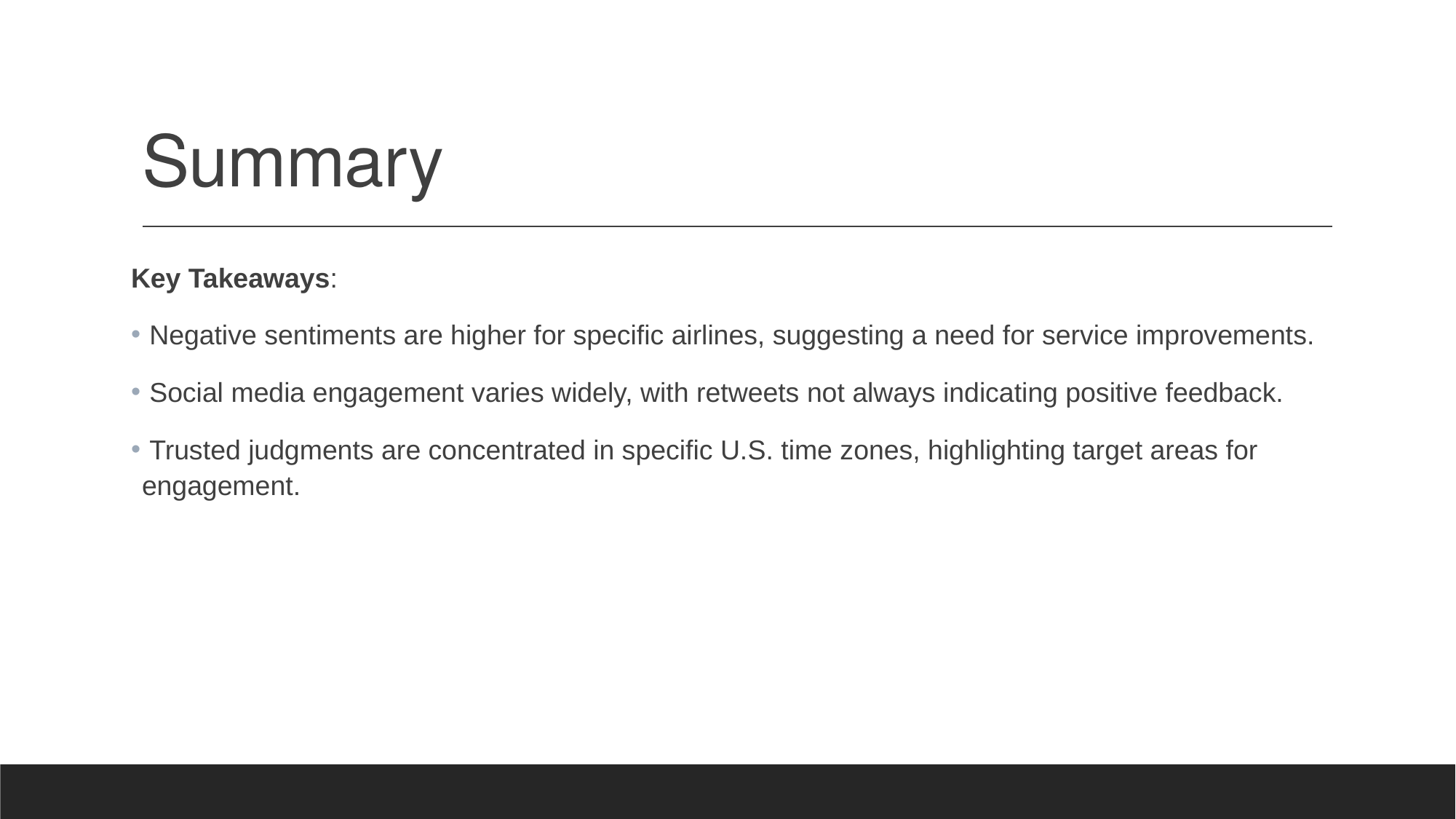

# Summary
Key Takeaways:
 Negative sentiments are higher for specific airlines, suggesting a need for service improvements.
 Social media engagement varies widely, with retweets not always indicating positive feedback.
 Trusted judgments are concentrated in specific U.S. time zones, highlighting target areas for engagement.